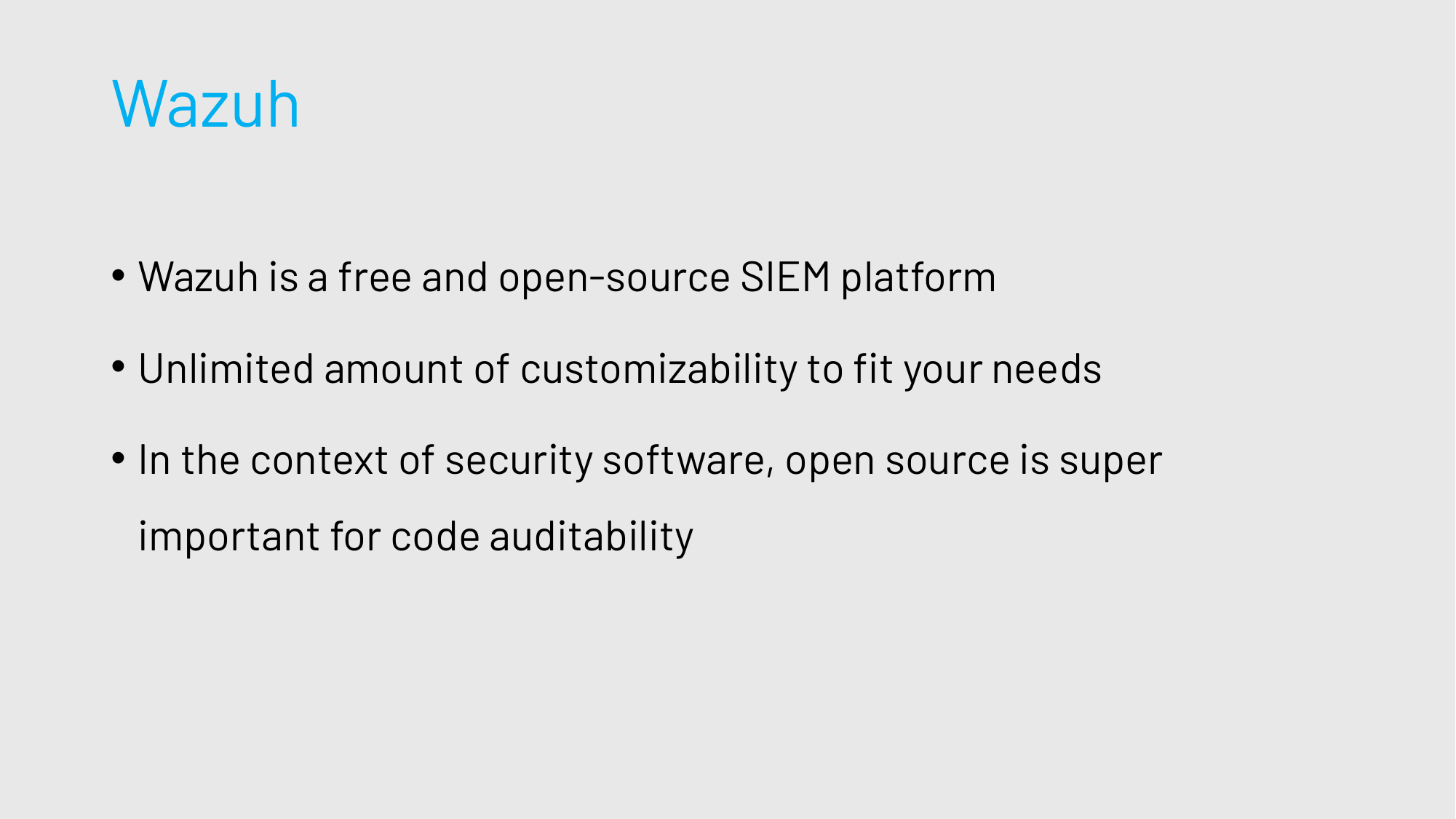

# Wazuh
Wazuh is a free and open-source SIEM platform
Unlimited amount of customizability to fit your needs
In the context of security software, open source is super important for code auditability